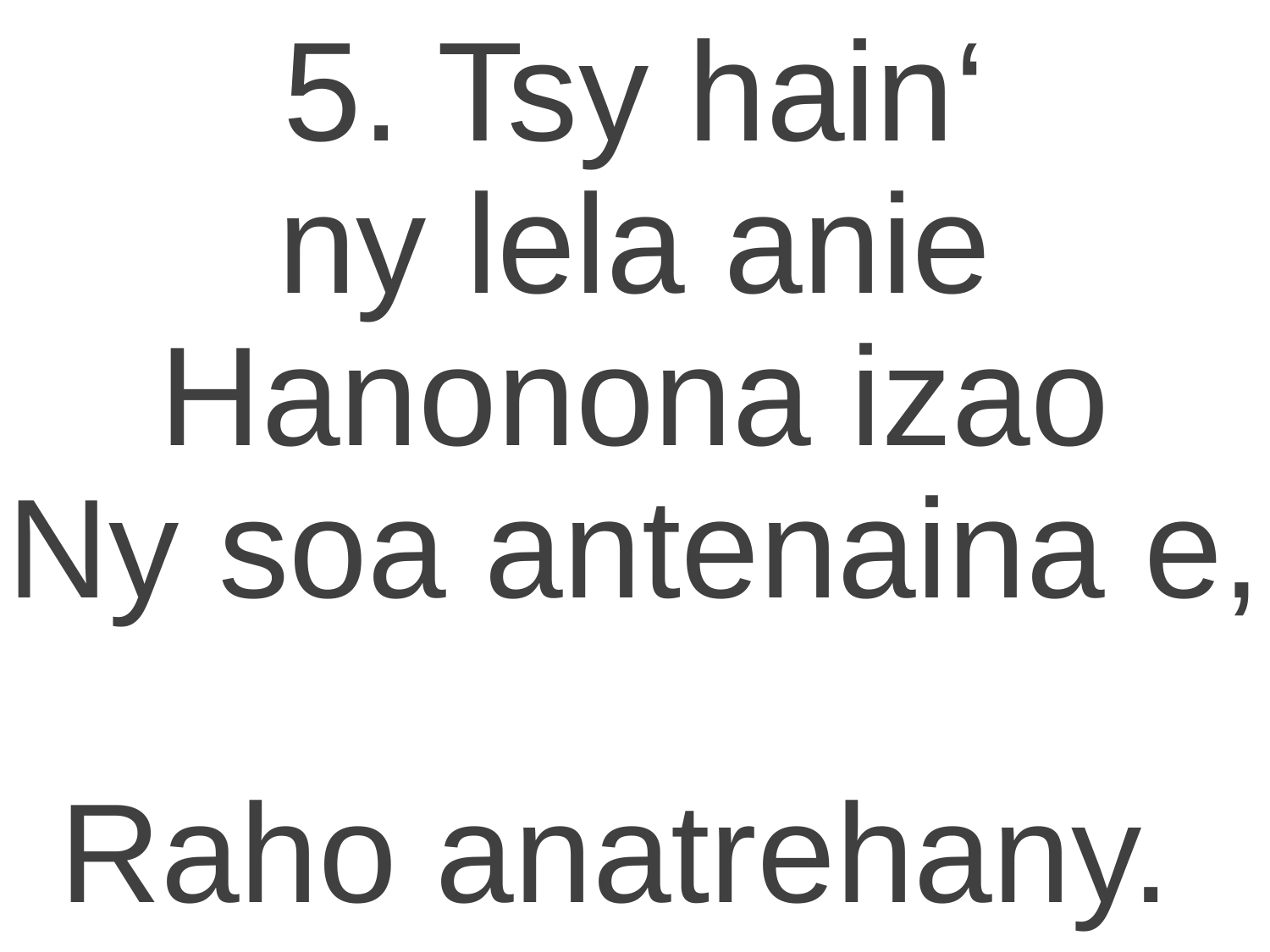

5. Tsy hain‘
ny lela anie
Hanonona izao
Ny soa antenaina e,
Raho anatrehany.